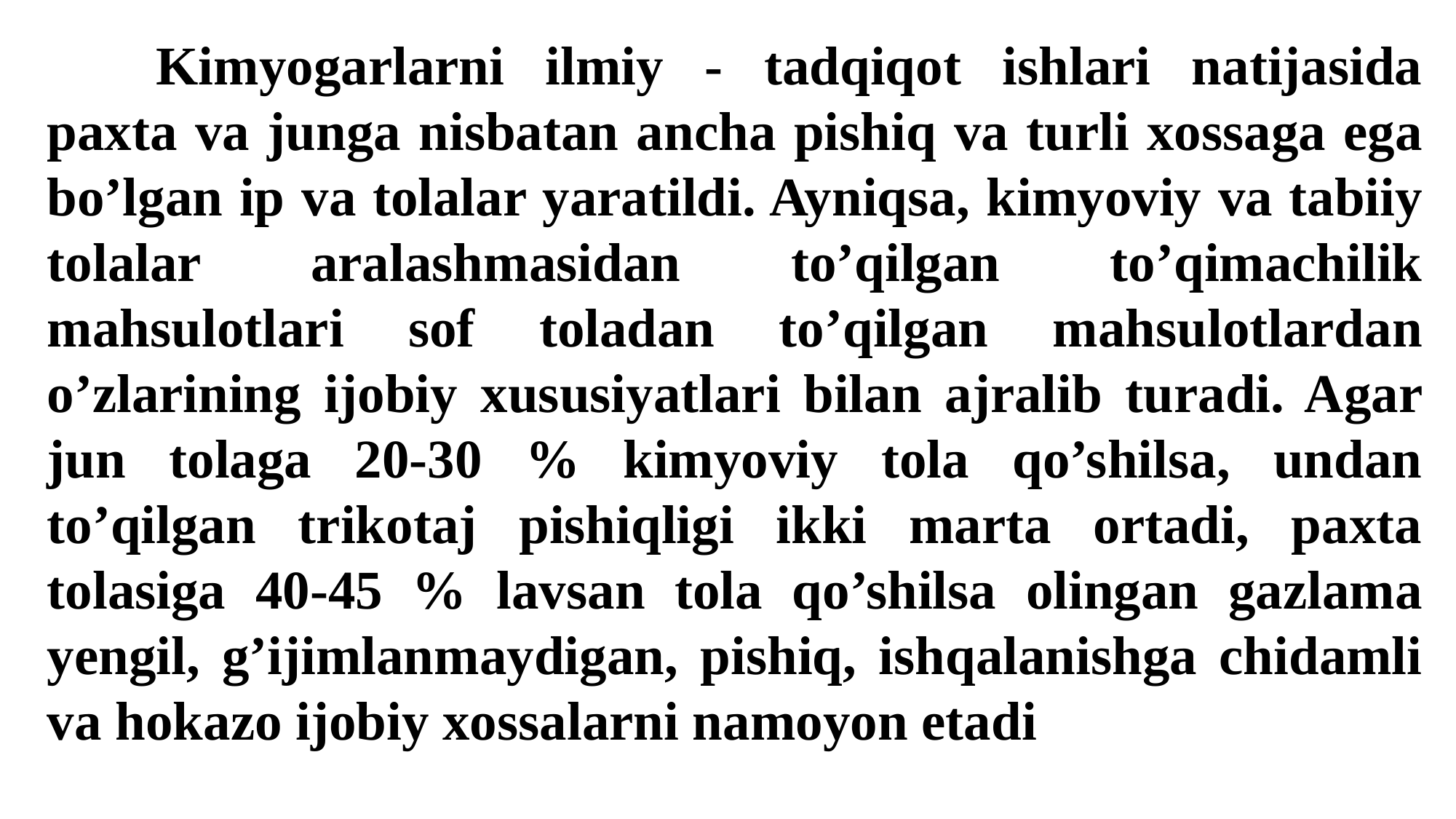

Kimyogarlarni ilmiy - tadqiqot ishlari natijasida paxta va junga nisbatan ancha pishiq va turli xossaga ega bo’lgan ip va tolalar yaratildi. Ayniqsa, kimyoviy va tabiiy tolalar aralashmasidan to’qilgan to’qimachilik mahsulotlari sof toladan to’qilgan mahsulotlardan o’zlarining ijobiy xususiyatlari bilan ajralib turadi. Agar jun tolaga 20-30 % kimyoviy tola qo’shilsa, undan to’qilgan trikotaj pishiqligi ikki marta ortadi, paxta tolasiga 40-45 % lavsan tola qo’shilsa olingan gazlama yengil, g’ijimlanmaydigan, pishiq, ishqalanishga chidamli va hokazo ijobiy xossalarni namoyon etadi